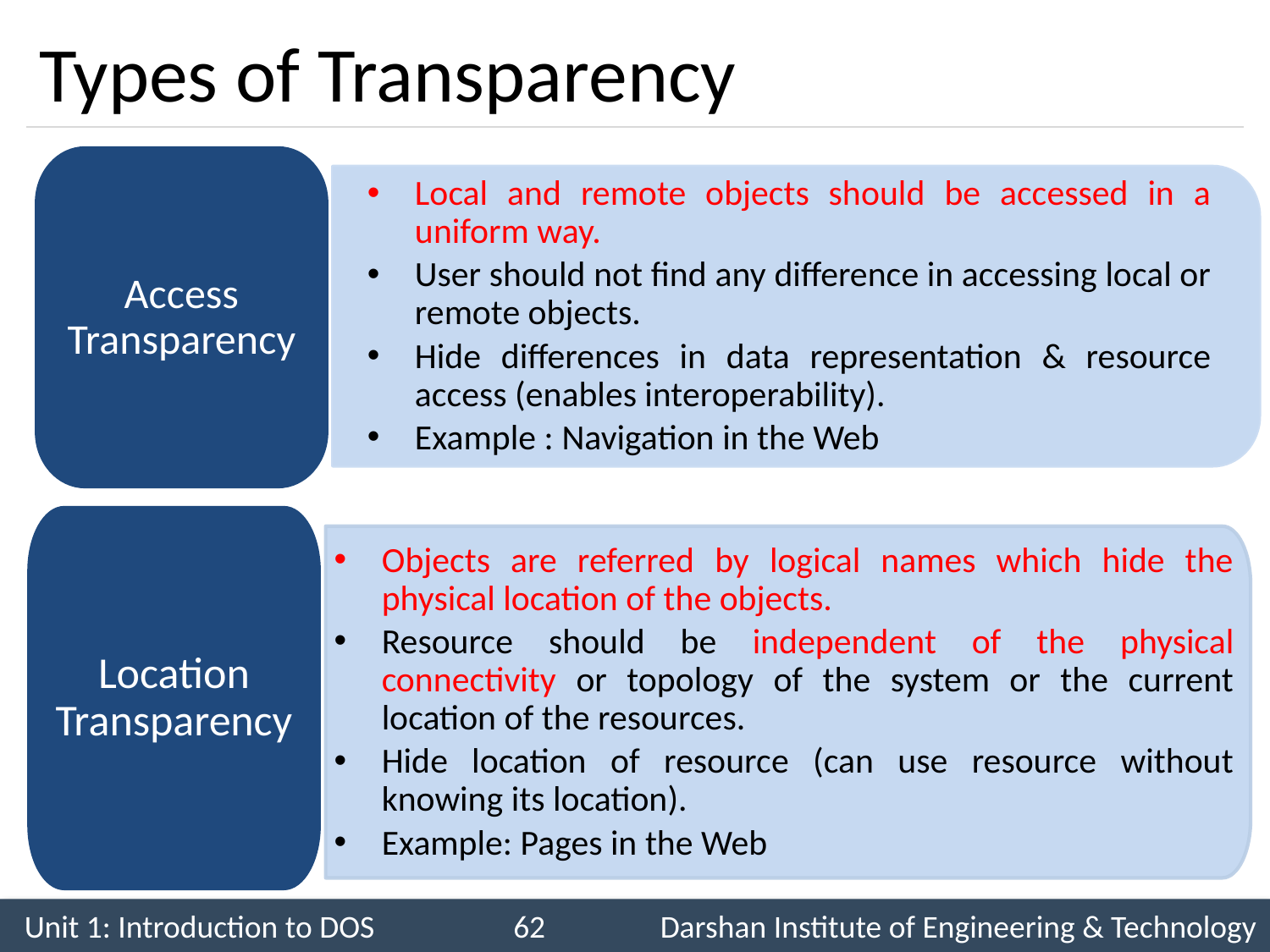

# Types of Transparency
Access Transparency
Local and remote objects should be accessed in a uniform way.
User should not find any difference in accessing local or remote objects.
Hide differences in data representation & resource access (enables interoperability).
Example : Navigation in the Web
Location Transparency
Objects are referred by logical names which hide the physical location of the objects.
Resource should be independent of the physical connectivity or topology of the system or the current location of the resources.
Hide location of resource (can use resource without knowing its location).
Example: Pages in the Web